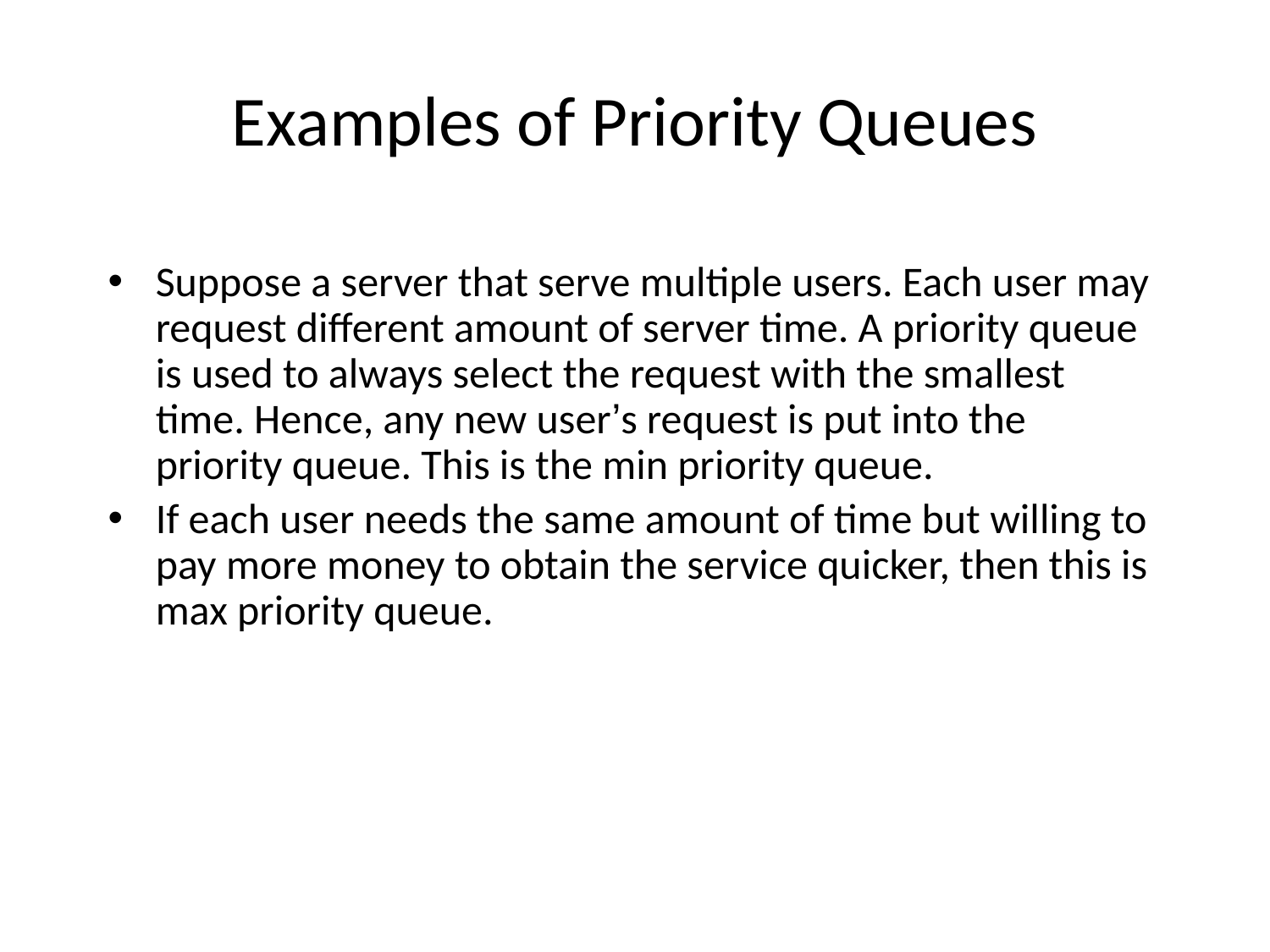

# Examples of Priority Queues
Suppose a server that serve multiple users. Each user may request different amount of server time. A priority queue is used to always select the request with the smallest time. Hence, any new user’s request is put into the priority queue. This is the min priority queue.
If each user needs the same amount of time but willing to pay more money to obtain the service quicker, then this is max priority queue.